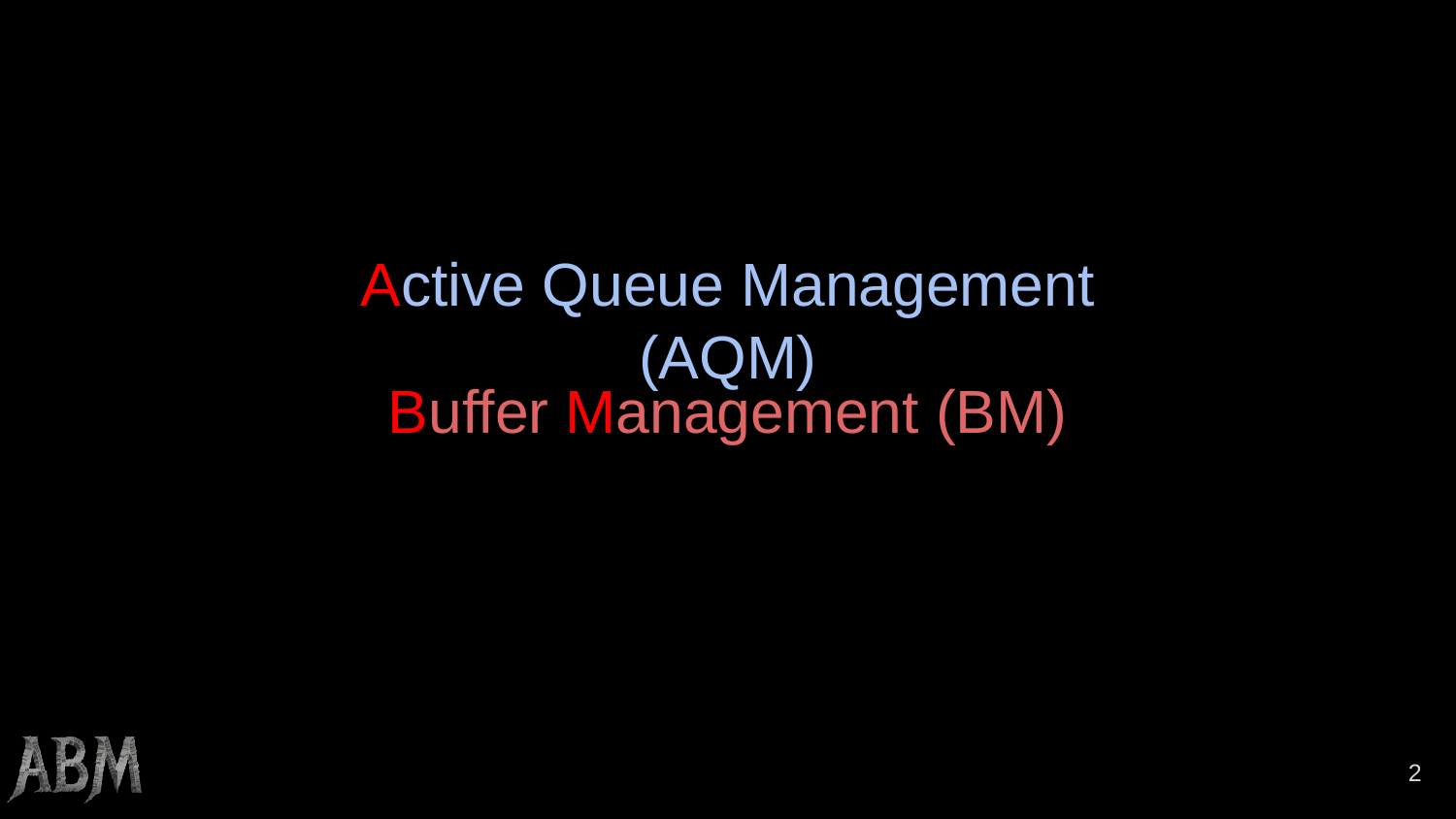

Active Queue Management (AQM)
Buffer Management (BM)
2